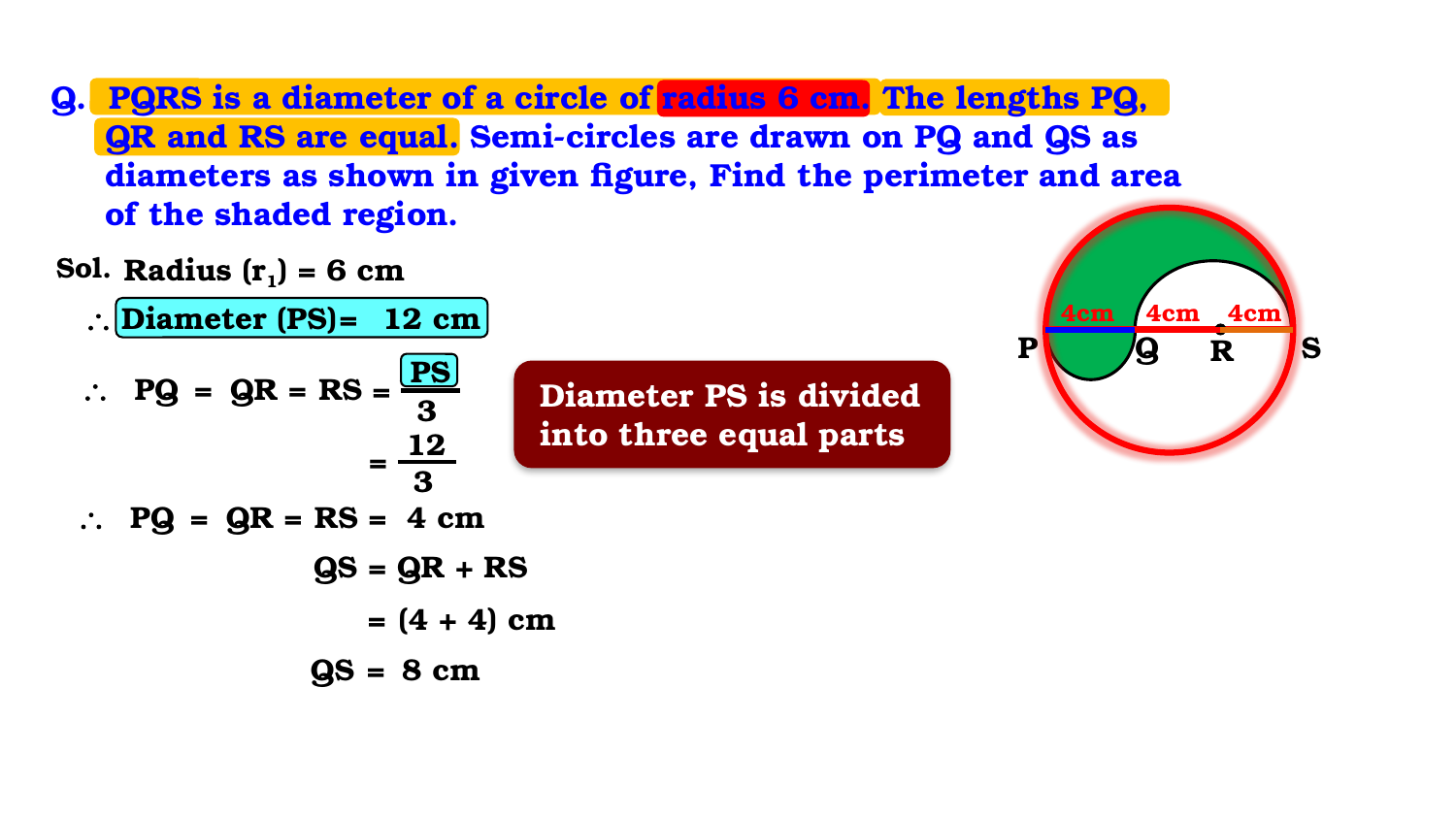

Q.  PQRS is a diameter of a circle of radius 6 cm. The lengths PQ,
     QR and RS are equal. Semi-circles are drawn on PQ and QS as
     diameters as shown in given figure, Find the perimeter and area
     of the shaded region.

Sol.
Radius (r1) =
6 cm

4cm
4cm
4cm
∴
 Diameter (PS)
 =
12 cm

P
Q
S

R
PS
3

∴
PQ
=
QR =
RS
=
 Diameter PS is divided
 into three equal parts
12
=
3
∴
PQ
=
QR =
RS
 =
4 cm
QS =
QR + RS
 =
(4 + 4) cm
QS
=
8 cm